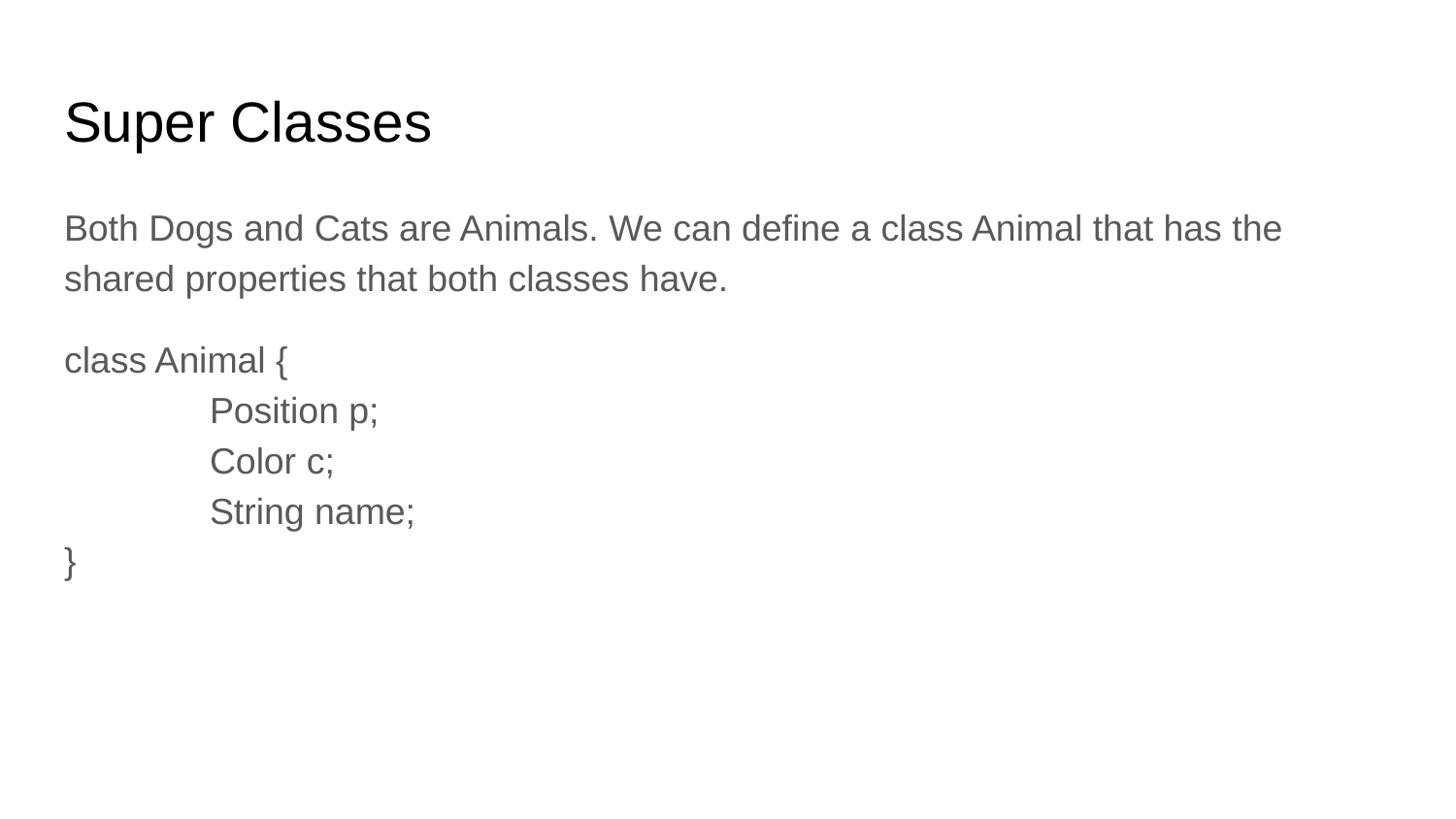

# Super Classes
Both Dogs and Cats are Animals. We can define a class Animal that has the shared properties that both classes have.
class Animal {
	Position p;
	Color c;
	String name;
}